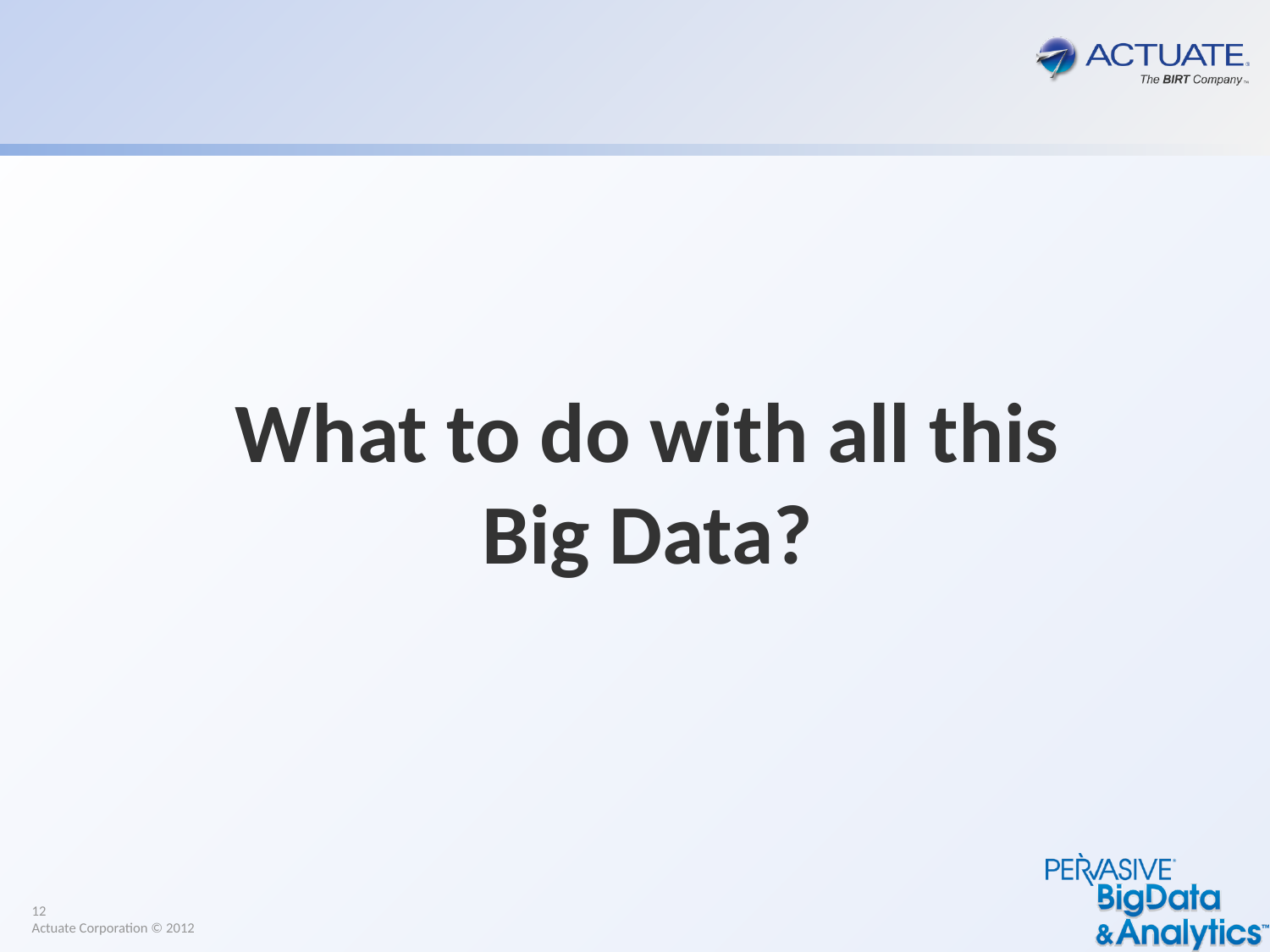

#

What to do with all this
Big Data?